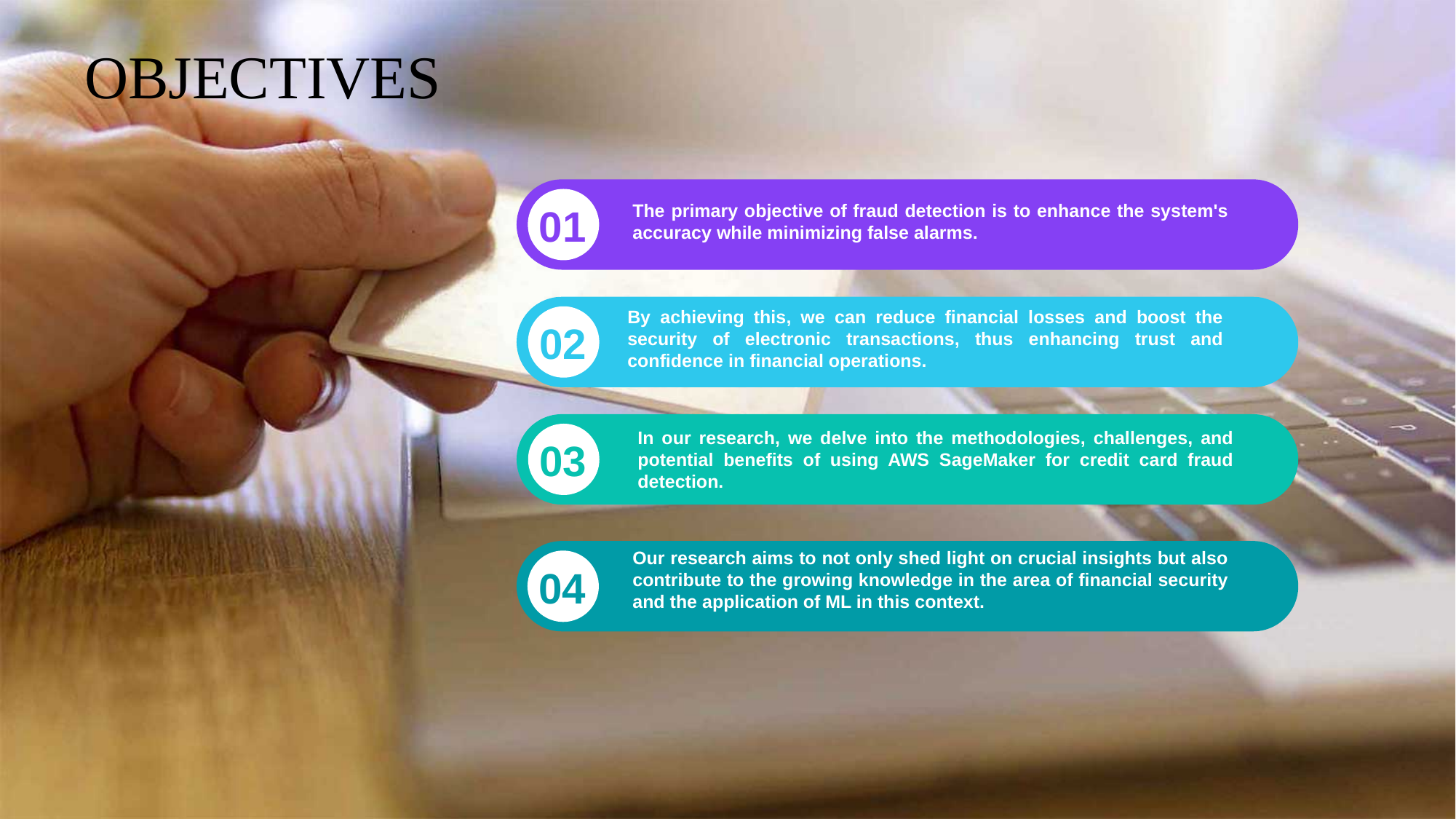

OBJECTIVES

The primary objective of fraud detection is to enhance the system's accuracy while minimizing false alarms.
01

By achieving this, we can reduce financial losses and boost the security of electronic transactions, thus enhancing trust and confidence in financial operations.

02

In our research, we delve into the methodologies, challenges, and potential benefits of using AWS SageMaker for credit card fraud detection.

03
Our research aims to not only shed light on crucial insights but also contribute to the growing knowledge in the area of financial security and the application of ML in this context.

04